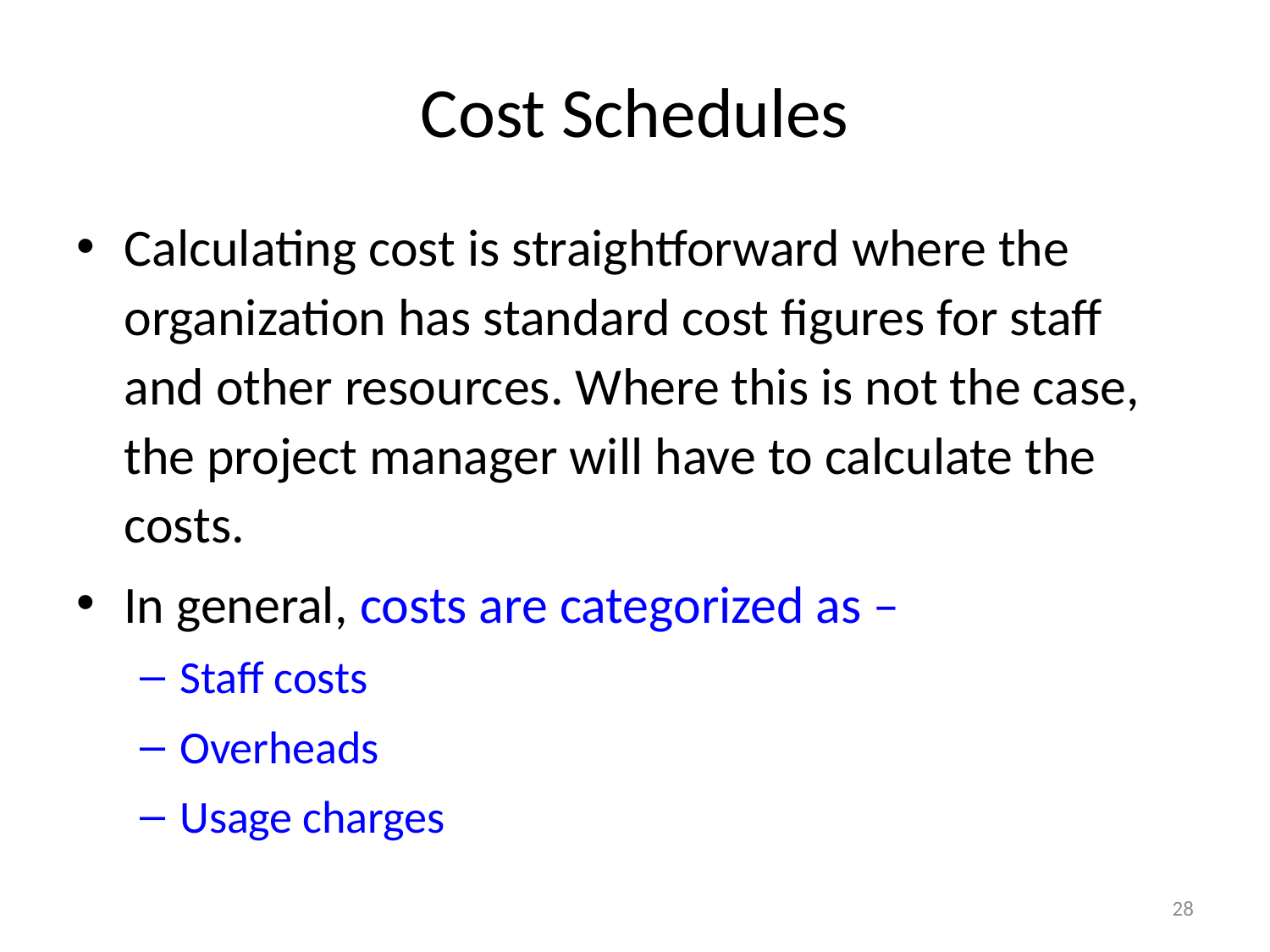

# Cost Schedules
Calculating cost is straightforward where the organization has standard cost figures for staff and other resources. Where this is not the case, the project manager will have to calculate the costs.
In general, costs are categorized as –
Staff costs
Overheads
Usage charges
28